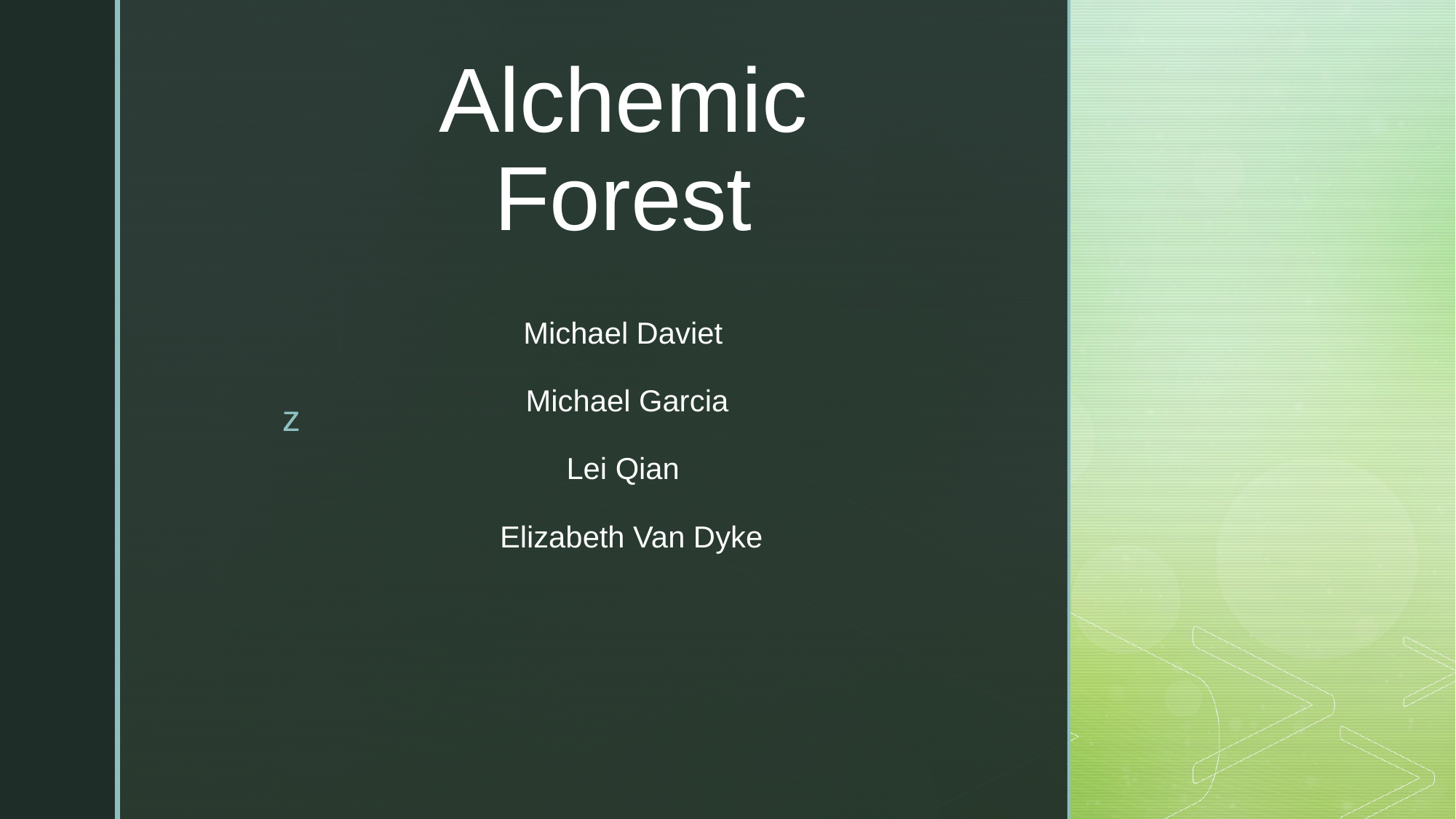

# Alchemic Forest
Michael Daviet
Michael Garcia
Lei Qian
Elizabeth Van Dyke